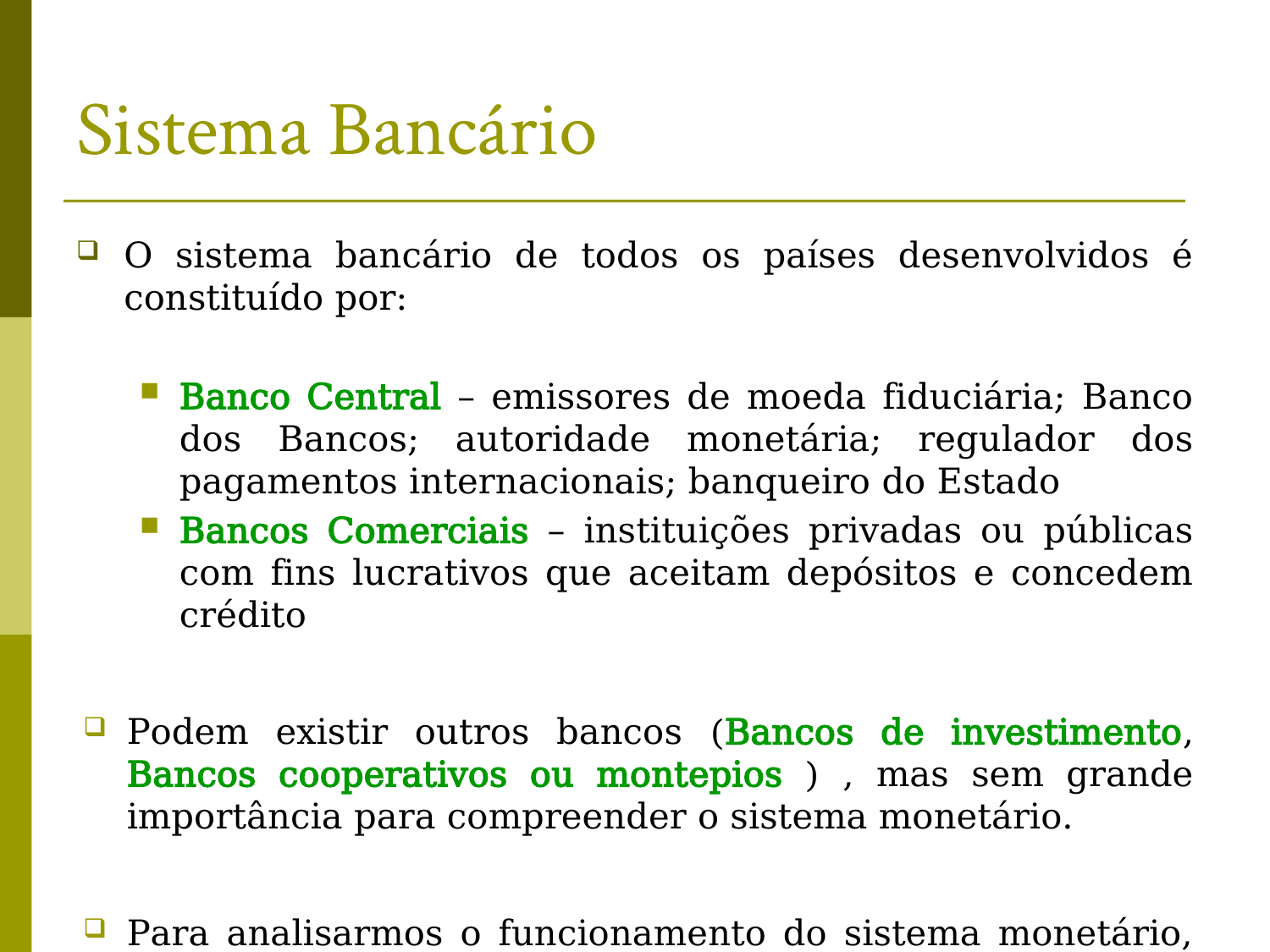

Sistema Bancário
O sistema bancário de todos os países desenvolvidos é constituído por:

Banco Central – emissores de moeda fiduciária; Banco dos Bancos; autoridade monetária; regulador dos pagamentos internacionais; banqueiro do Estado
Bancos Comerciais – instituições privadas ou públicas com fins lucrativos que aceitam depósitos e concedem crédito

Podem existir outros bancos (Bancos de investimento, Bancos cooperativos ou montepios ) , mas sem grande importância para compreender o sistema monetário.

Para analisarmos o funcionamento do sistema monetário, começaremos por olhar o balanço do Banco Central e dos Bancos Comerciais